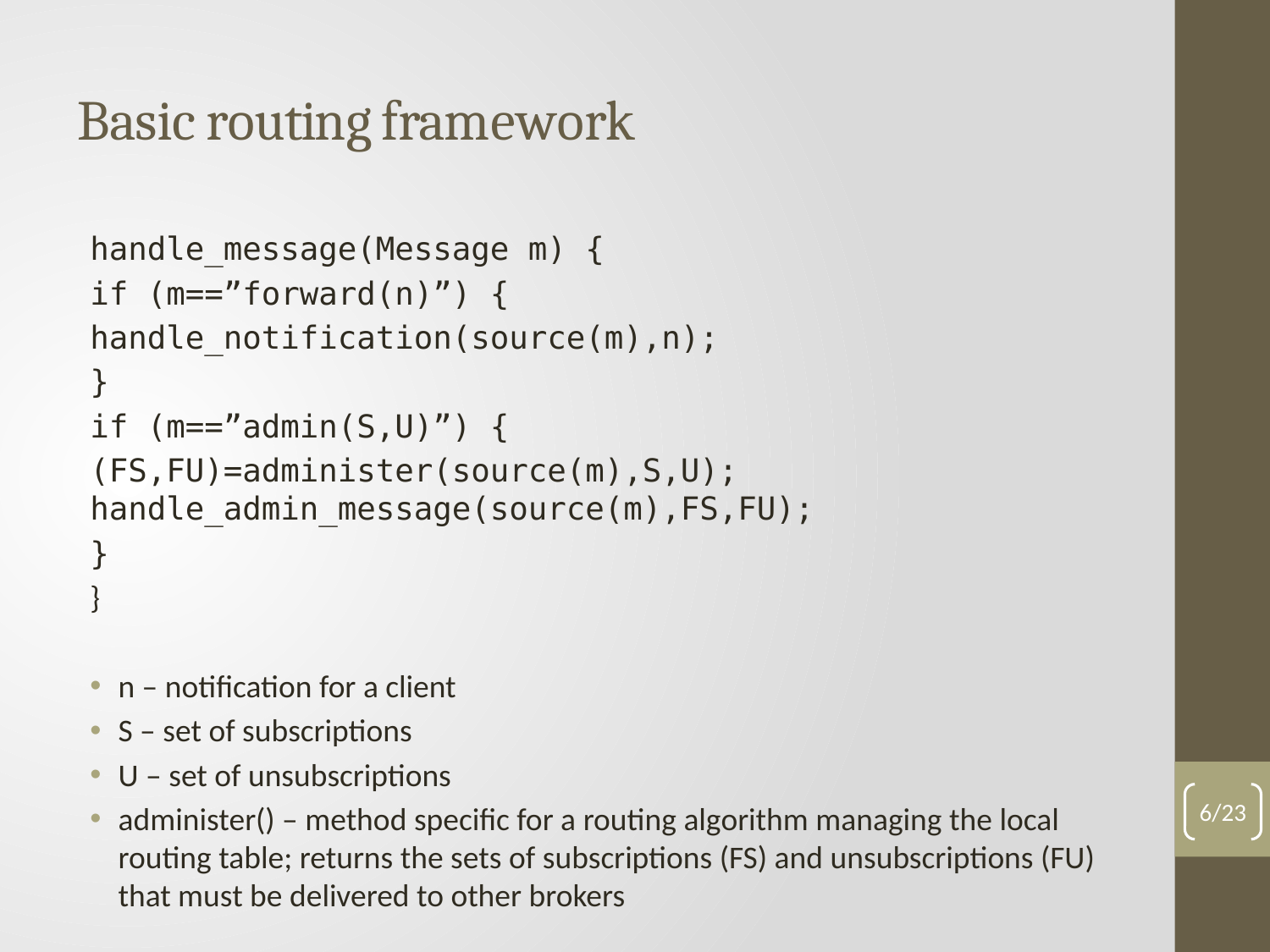

# Basic routing framework
handle_message(Message m) {
	if (m==”forward(n)”) {
		handle_notification(source(m),n);
	}
	if (m==”admin(S,U)”) {
		(FS,FU)=administer(source(m),S,U);			handle_admin_message(source(m),FS,FU);
	}
}

n – notification for a client
S – set of subscriptions
U – set of unsubscriptions
administer() – method specific for a routing algorithm managing the local routing table; returns the sets of subscriptions (FS) and unsubscriptions (FU) that must be delivered to other brokers

6/23